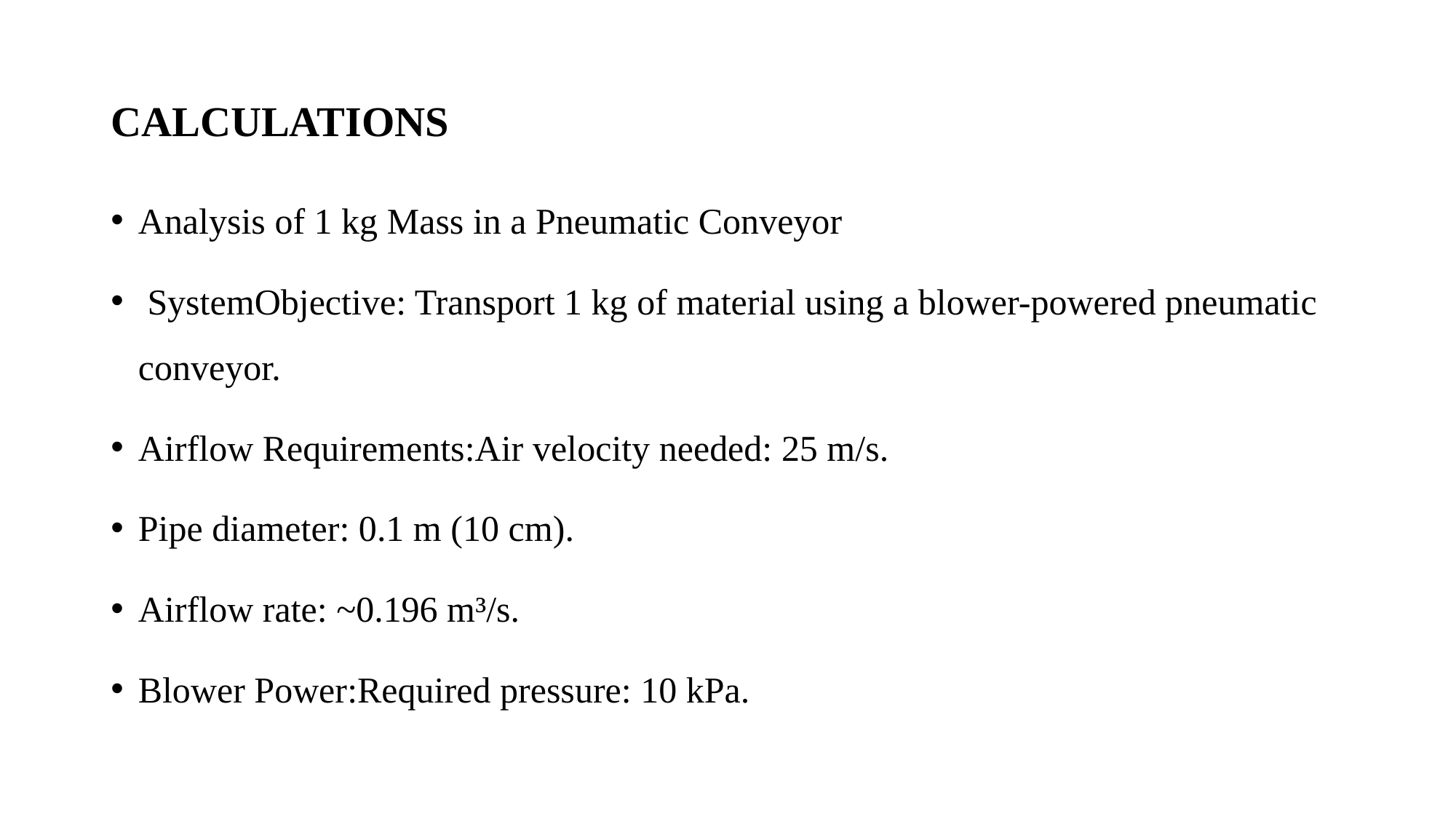

# CALCULATIONS
Analysis of 1 kg Mass in a Pneumatic Conveyor
 SystemObjective: Transport 1 kg of material using a blower-powered pneumatic conveyor.
Airflow Requirements:Air velocity needed: 25 m/s.
Pipe diameter: 0.1 m (10 cm).
Airflow rate: ~0.196 m³/s.
Blower Power:Required pressure: 10 kPa.